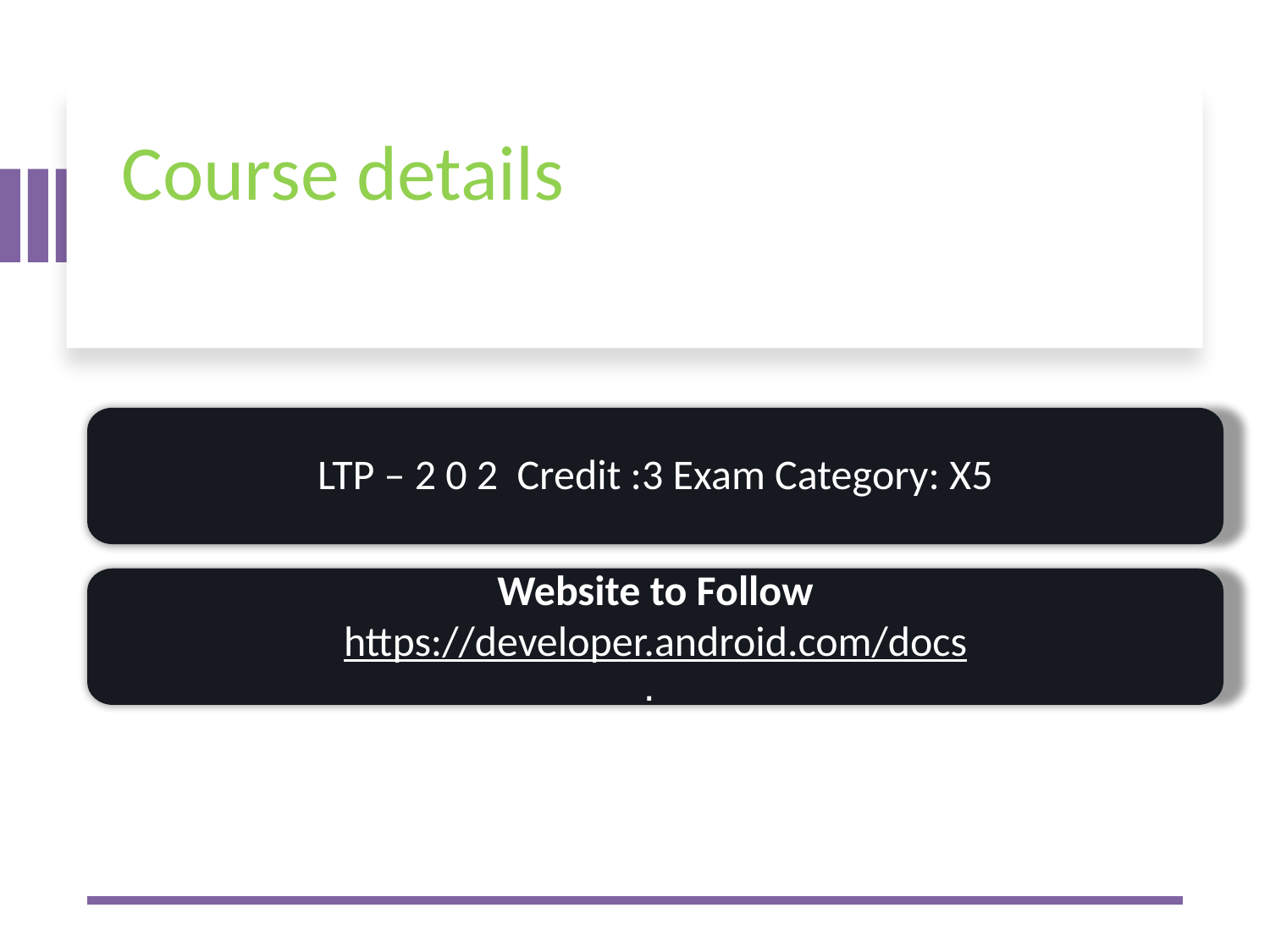

Course details

LTP – 2 0 2  Credit :3 Exam Category: X5
Website to Follow
https://developer.android.com/docs
.